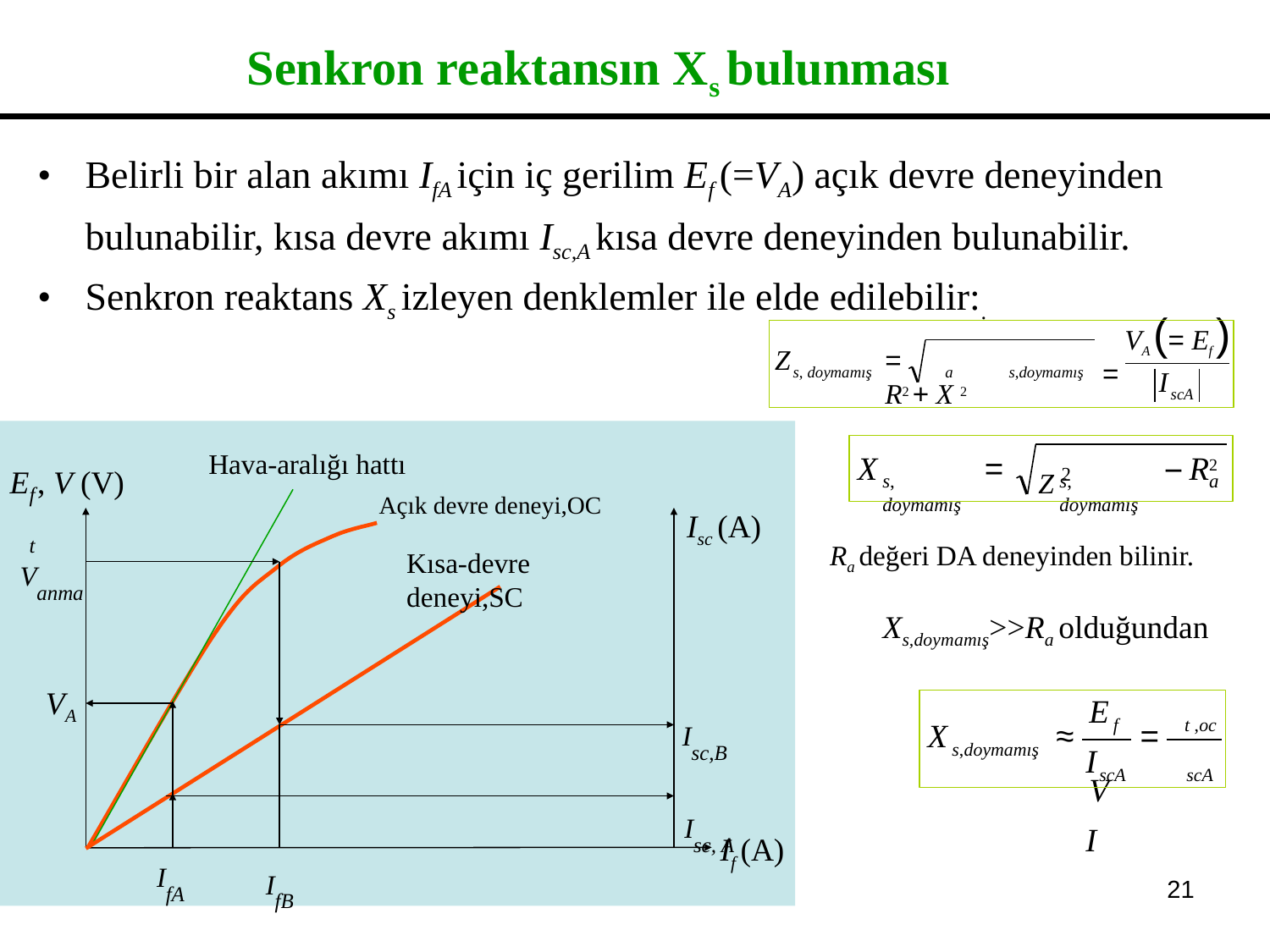

# Senkron reaktansın Xs bulunması

Belirli bir alan akımı IfA için iç gerilim Ef (=VA) açık devre deneyinden  bulunabilir, kısa devre akımı Isc,A kısa devre deneyinden bulunabilir.
Senkron reaktans Xs izleyen denklemler ile elde edilebilir:.
VA (= Ef )
=

Z
=	R2 + X 2
s, doymamış
a
s,doymamış
I

scA

Z 2

Hava-aralığı hattı

X	=
R2
E , V (V)
s, doymamış
s, doymamış
a

f	t
Açık devre deneyi,OC

Isc (A)

Ra değeri DA deneyinden bilinir.
Xs,doymamış>>Ra olduğundan
Kısa-devre
Vanma

deneyi,SC

VA
E	V

t ,oc
Isc,B
Isc, A
f
X
≈
=

s,doymamış
I	I

scA
scA

If (A)

IfA
IfB
21